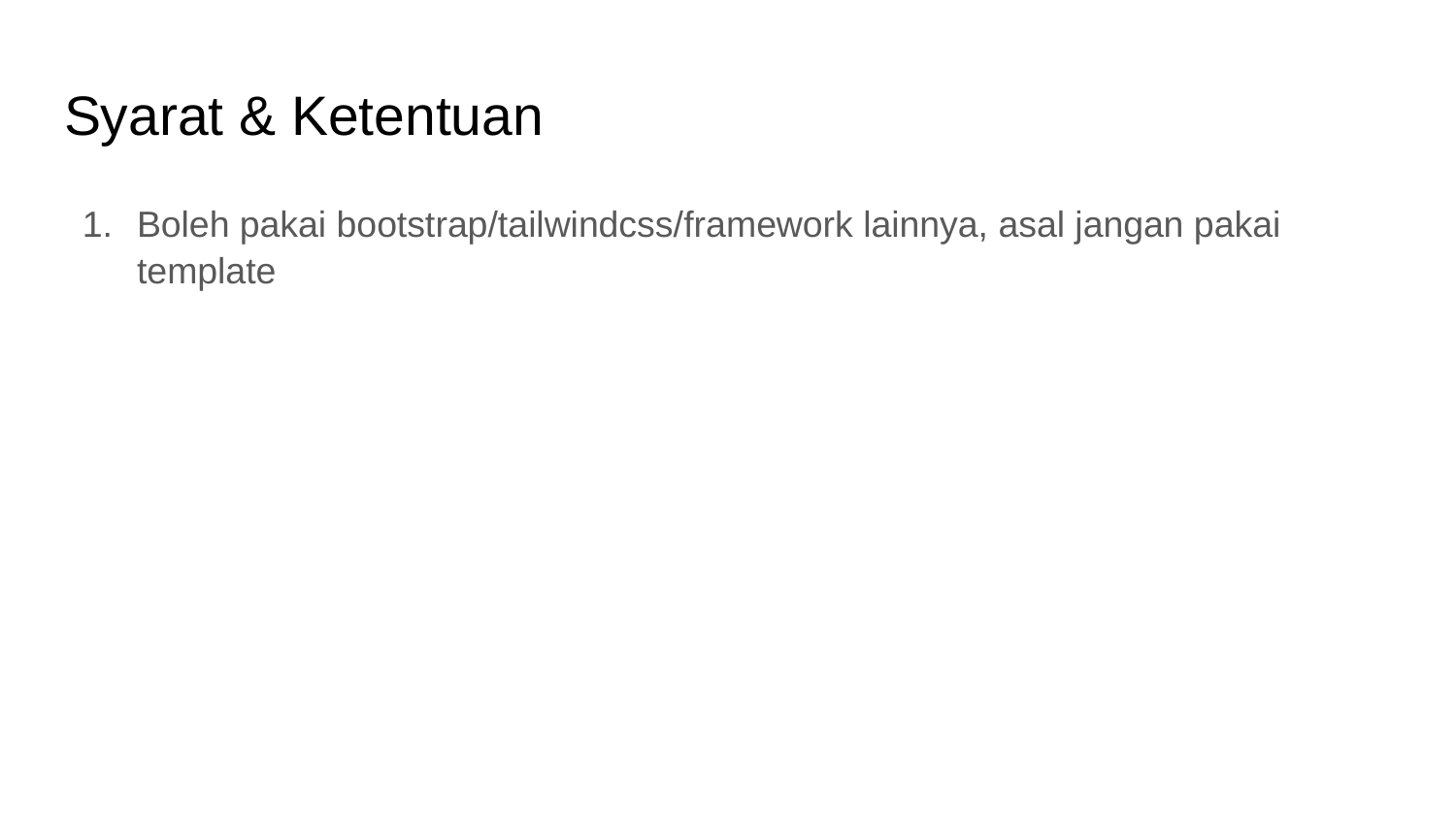

# Syarat & Ketentuan
Boleh pakai bootstrap/tailwindcss/framework lainnya, asal jangan pakai template